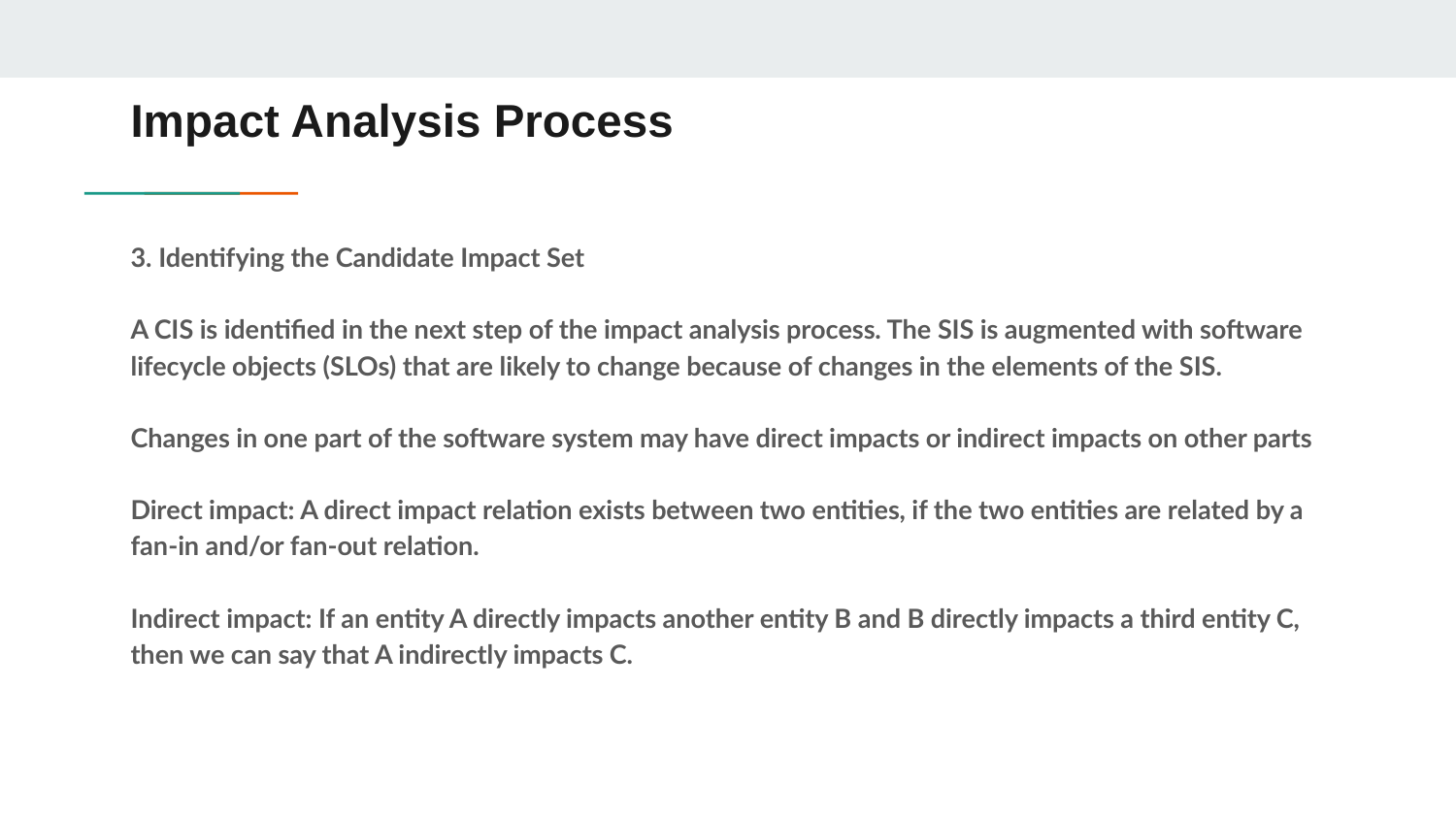

# Impact Analysis Process
3. Identifying the Candidate Impact Set
A CIS is identified in the next step of the impact analysis process. The SIS is augmented with software lifecycle objects (SLOs) that are likely to change because of changes in the elements of the SIS.
Changes in one part of the software system may have direct impacts or indirect impacts on other parts
Direct impact: A direct impact relation exists between two entities, if the two entities are related by a fan-in and/or fan-out relation.
Indirect impact: If an entity A directly impacts another entity B and B directly impacts a third entity C, then we can say that A indirectly impacts C.